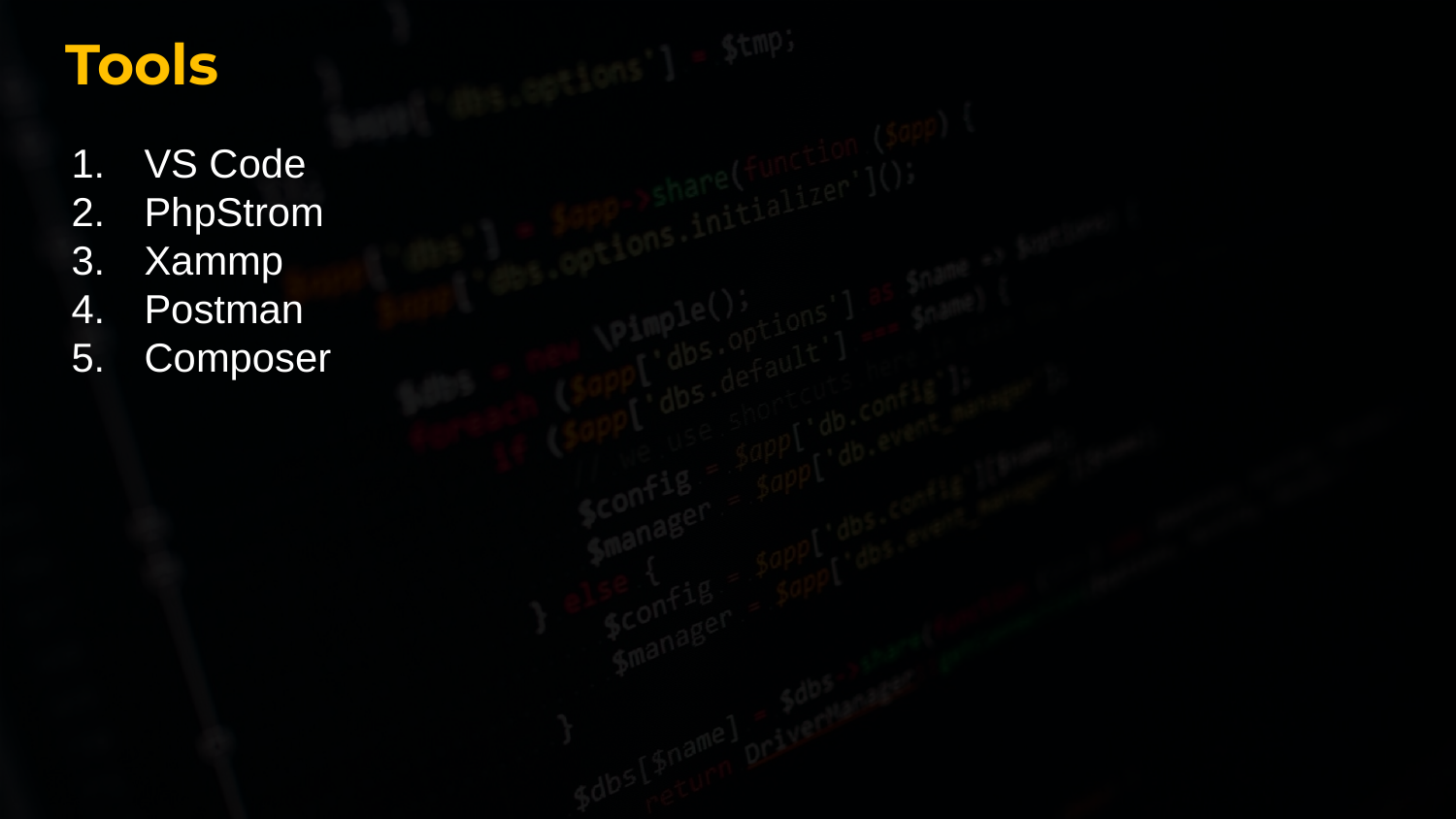

Tools
VS Code
PhpStrom
Xammp
Postman
Composer